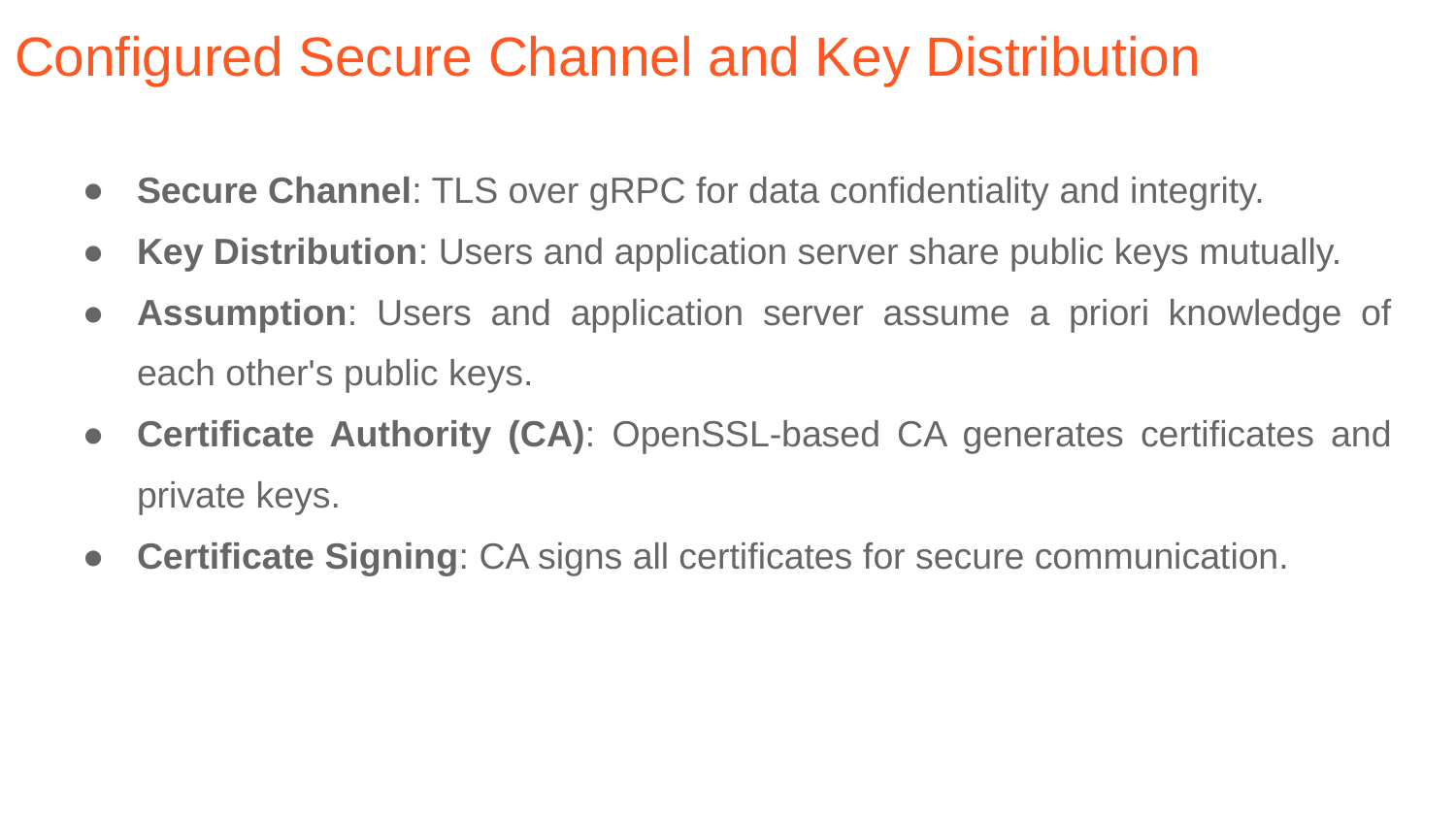

# Configured Secure Channel and Key Distribution
Secure Channel: TLS over gRPC for data confidentiality and integrity.
Key Distribution: Users and application server share public keys mutually.
Assumption: Users and application server assume a priori knowledge of each other's public keys.
Certificate Authority (CA): OpenSSL-based CA generates certificates and private keys.
Certificate Signing: CA signs all certificates for secure communication.